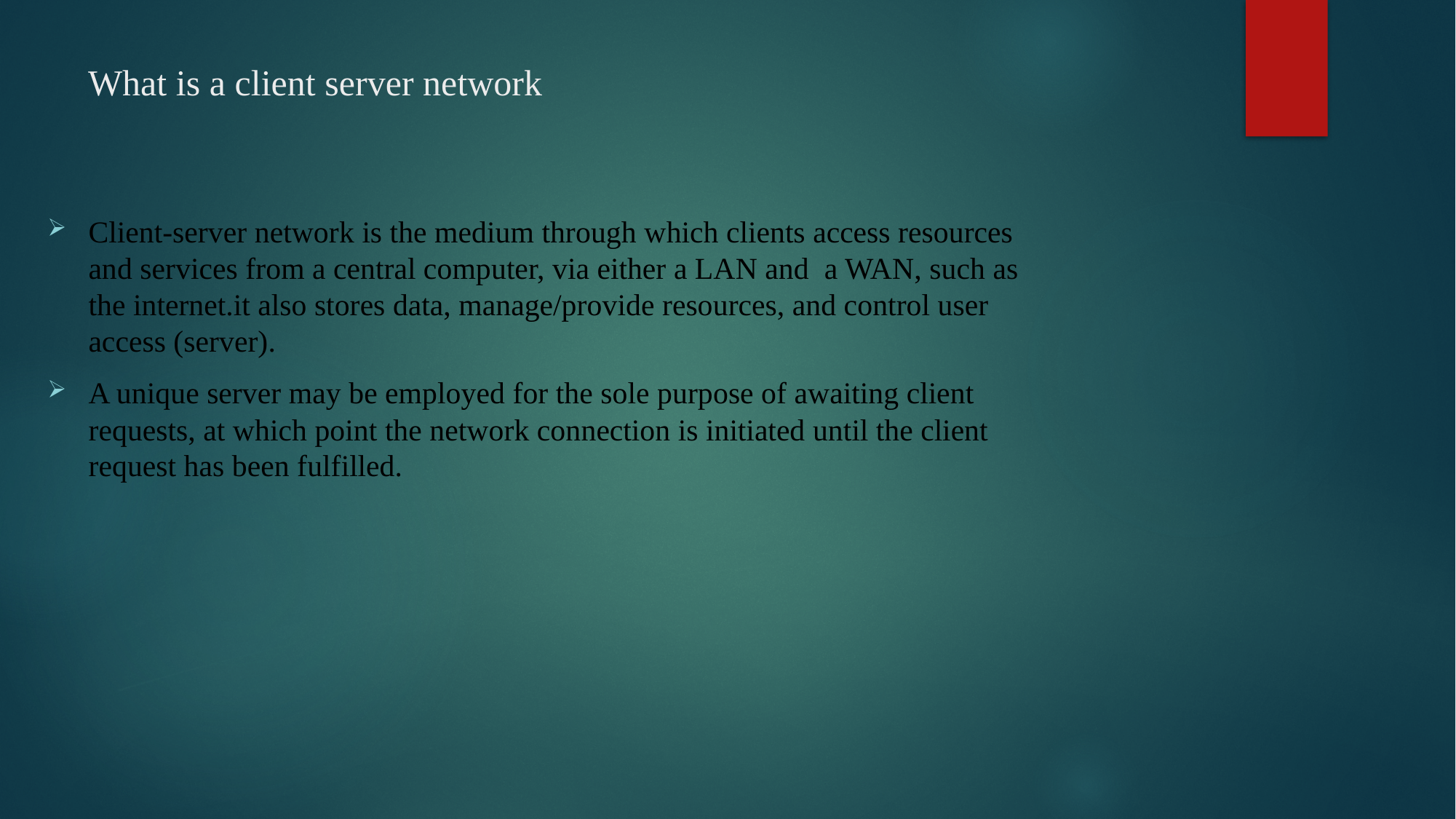

# What is a client server network
Client-server network is the medium through which clients access resources and services from a central computer, via either a LAN and  a WAN, such as the internet.it also stores data, manage/provide resources, and control user access (server).
A unique server may be employed for the sole purpose of awaiting client requests, at which point the network connection is initiated until the client request has been fulfilled.